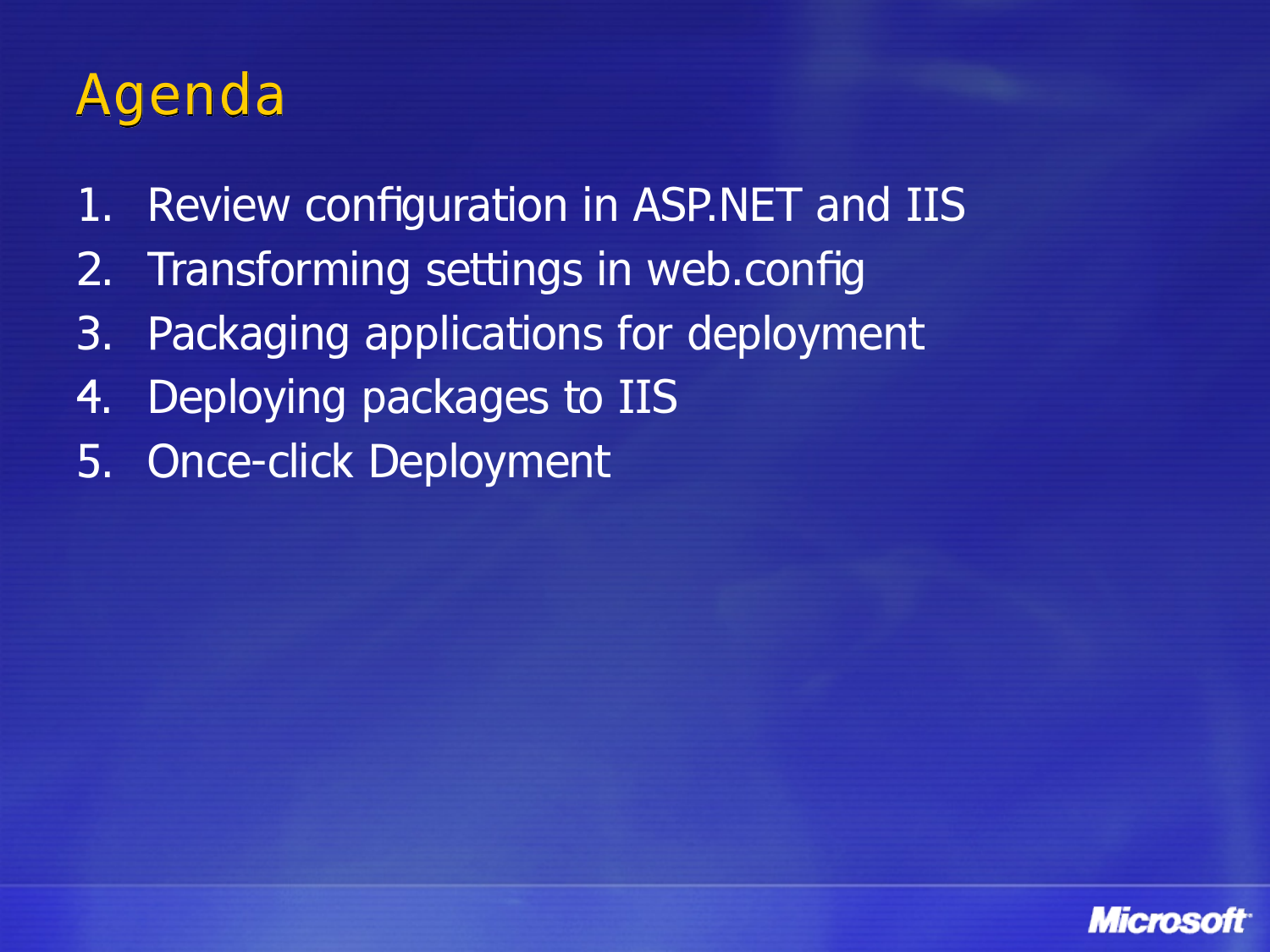

# Agenda
Review configuration in ASP.NET and IIS
Transforming settings in web.config
Packaging applications for deployment
Deploying packages to IIS
Once-click Deployment